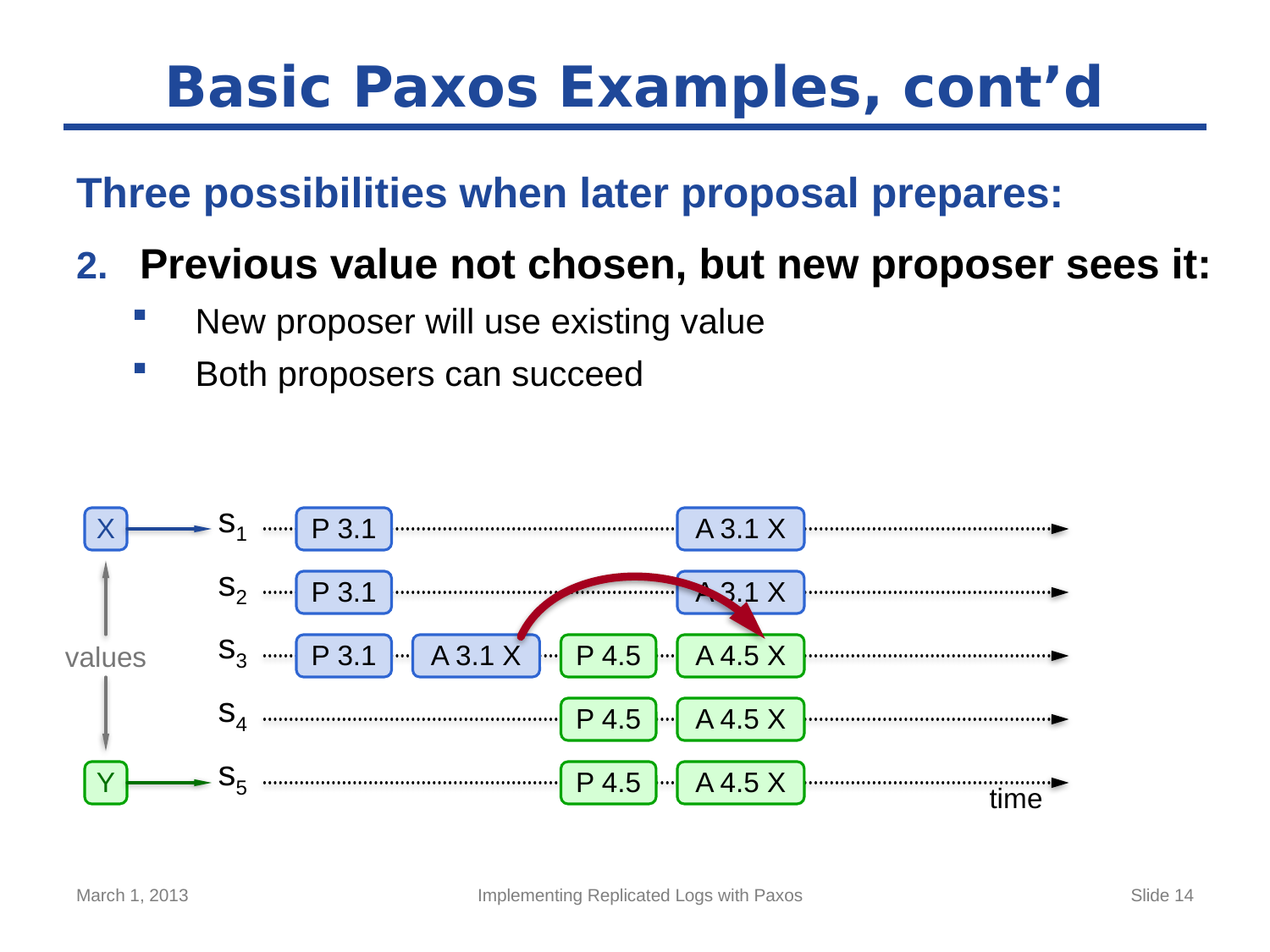

# Basic Paxos Examples, cont’d
Three possibilities when later proposal prepares:
Previous value not chosen, but new proposer sees it:
New proposer will use existing value
Both proposers can succeed

s1
X
P 3.1
A 3.1 X
s2
P 3.1
A 3.1 X

s3
P 3.1
A 3.1 X
P 4.5
A 4.5 X
values
s4
P 4.5
A 4.5 X
s5
Y
P 4.5
A 4.5 X
time
March 1, 2013
Implementing Replicated Logs with Paxos
Slide 14